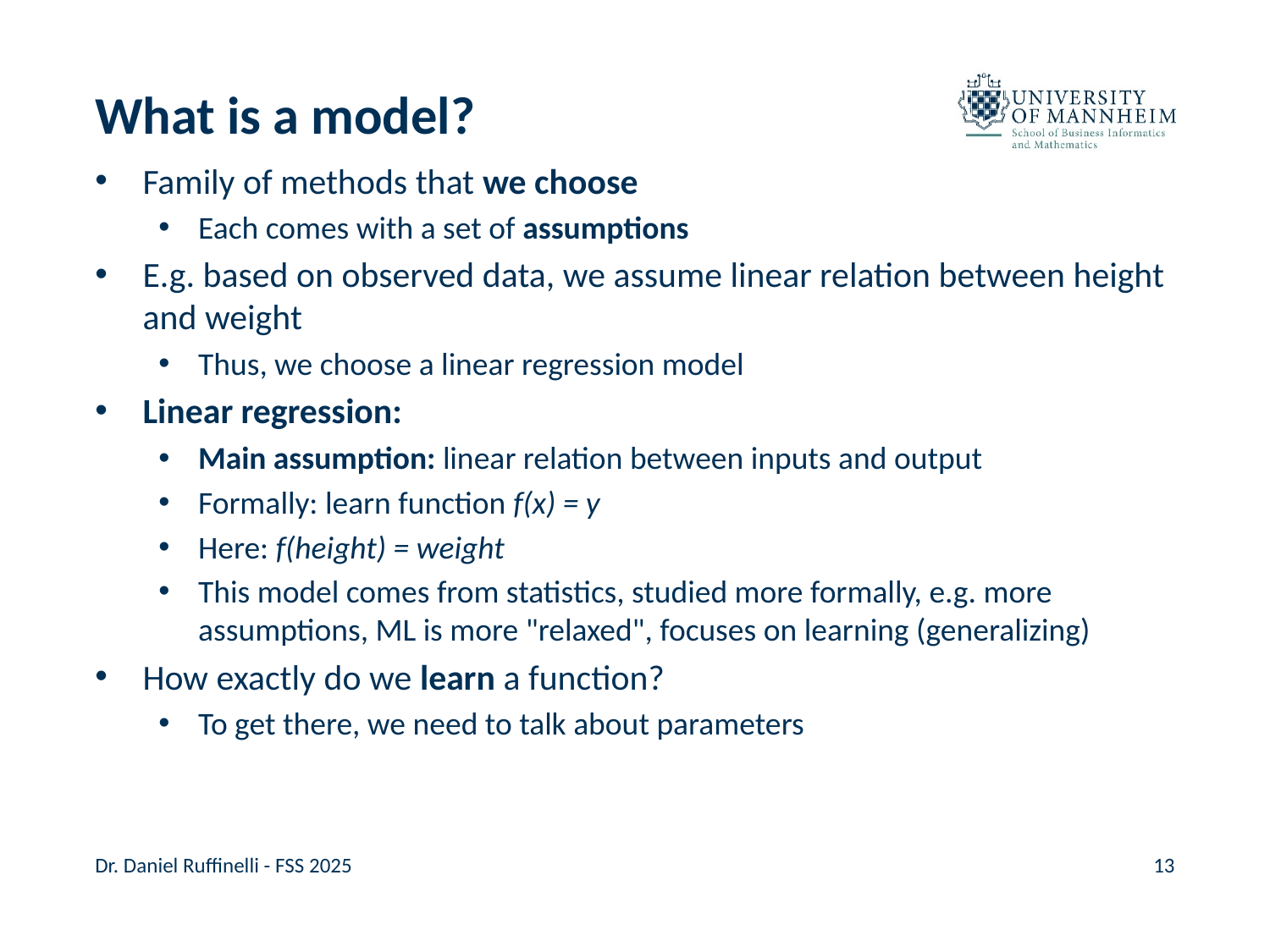

# What is a model?
Family of methods that we choose
Each comes with a set of assumptions
E.g. based on observed data, we assume linear relation between height and weight
Thus, we choose a linear regression model
Linear regression:
Main assumption: linear relation between inputs and output
Formally: learn function f(x) = y
Here: f(height) = weight
This model comes from statistics, studied more formally, e.g. more assumptions, ML is more "relaxed", focuses on learning (generalizing)
How exactly do we learn a function?
To get there, we need to talk about parameters
Dr. Daniel Ruffinelli - FSS 2025
13